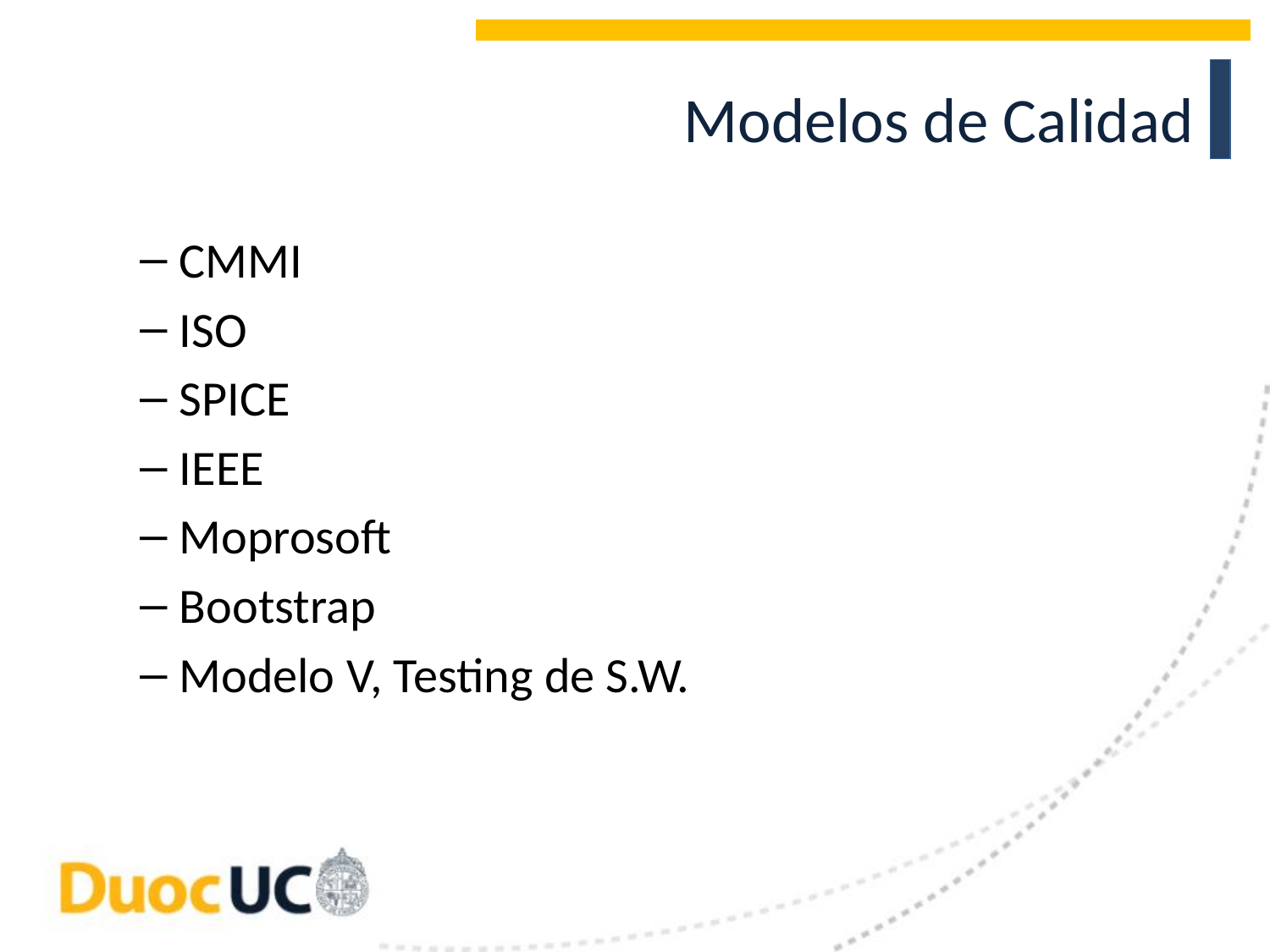

# Modelos de Calidad
CMMI
ISO
SPICE
IEEE
Moprosoft
Bootstrap
Modelo V, Testing de S.W.